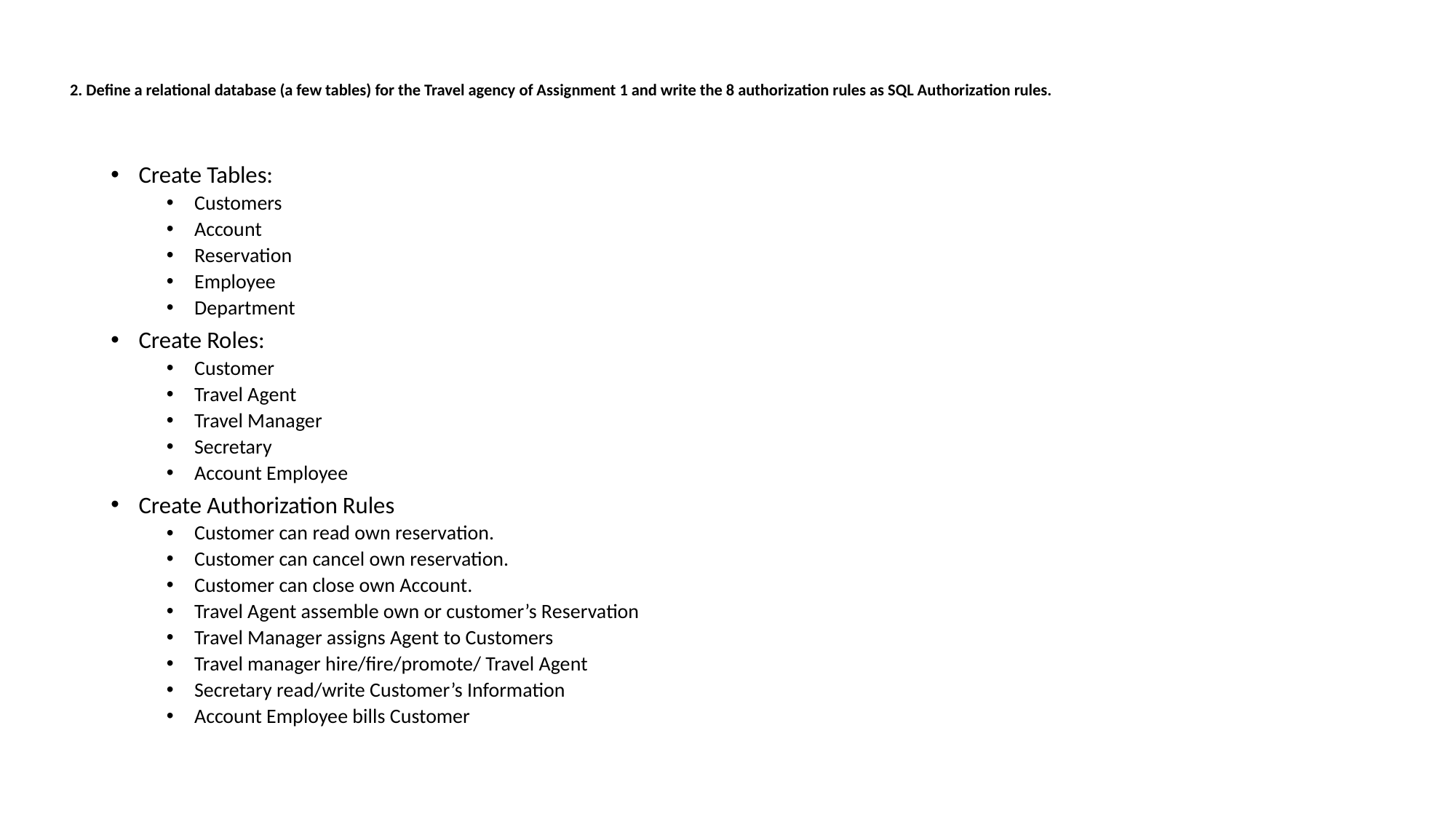

# 2. Define a relational database (a few tables) for the Travel agency of Assignment 1 and write the 8 authorization rules as SQL Authorization rules.
Create Tables:
Customers
Account
Reservation
Employee
Department
Create Roles:
Customer
Travel Agent
Travel Manager
Secretary
Account Employee
Create Authorization Rules
Customer can read own reservation.
Customer can cancel own reservation.
Customer can close own Account.
Travel Agent assemble own or customer’s Reservation
Travel Manager assigns Agent to Customers
Travel manager hire/fire/promote/ Travel Agent
Secretary read/write Customer’s Information
Account Employee bills Customer